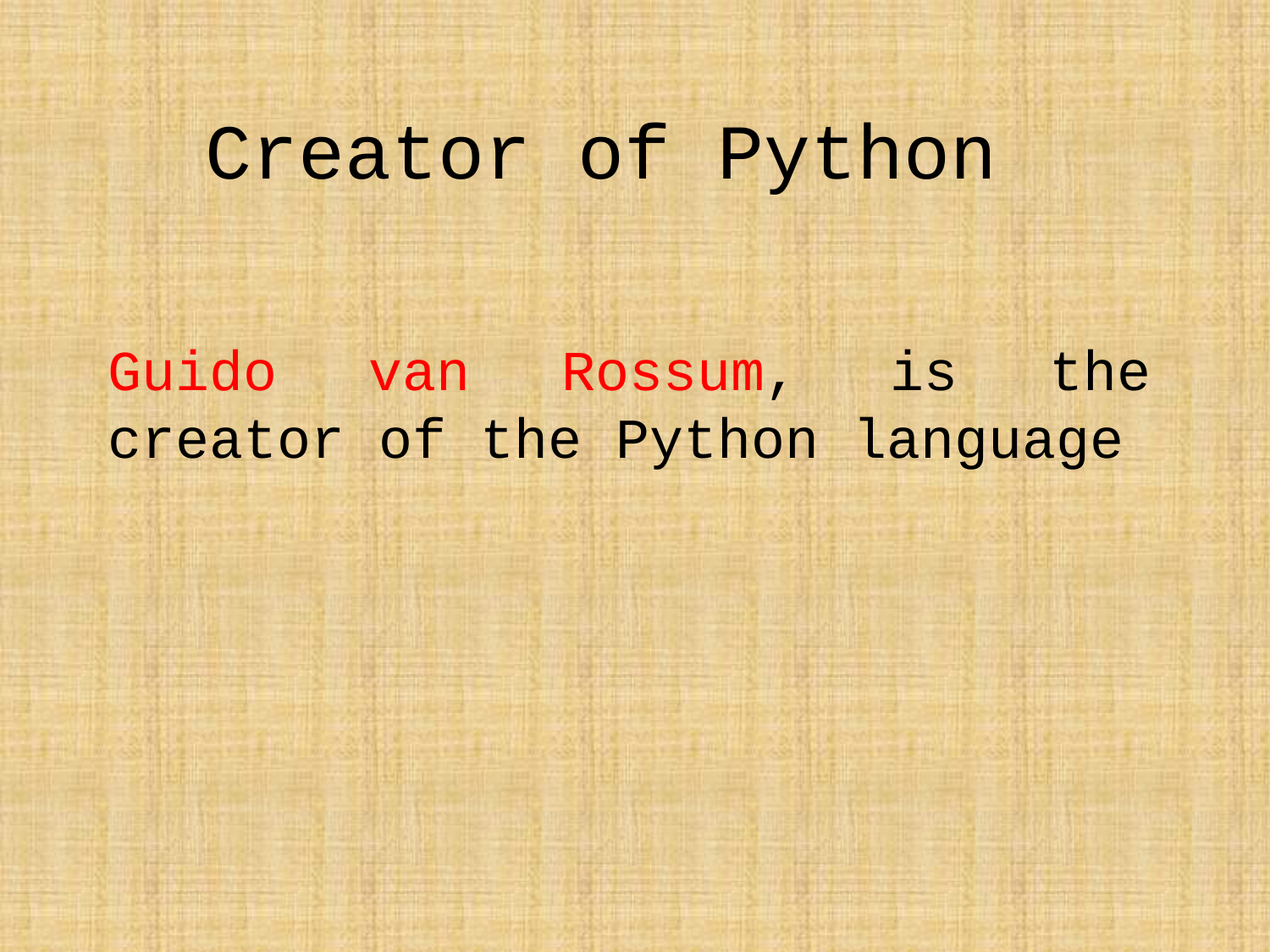

# Creator of Python
Guido van Rossum, is the creator of the Python language